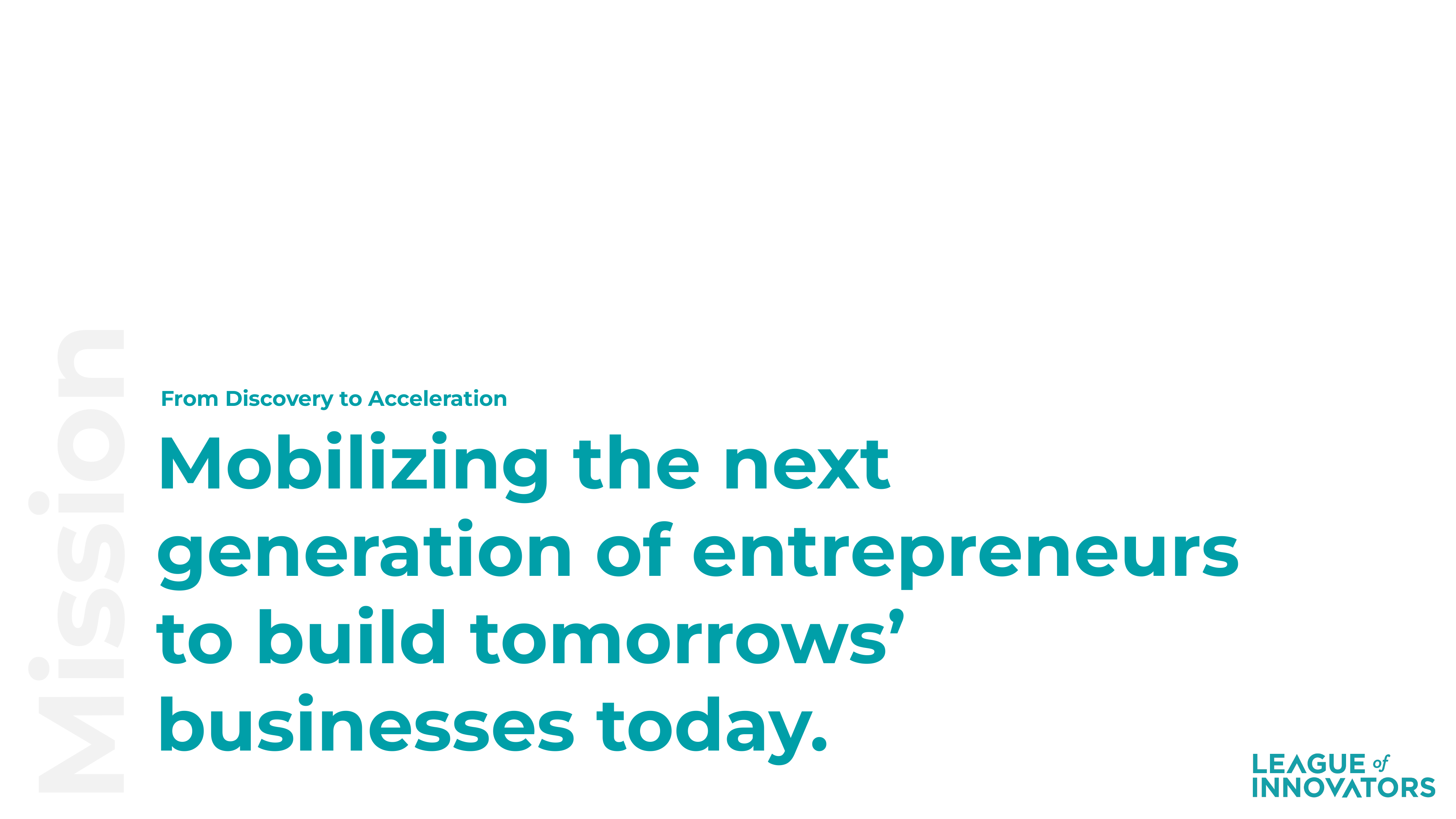

Mission
From Discovery to Acceleration
Mobilizing the next
generation of entrepreneurs
to build tomorrows’
businesses today.